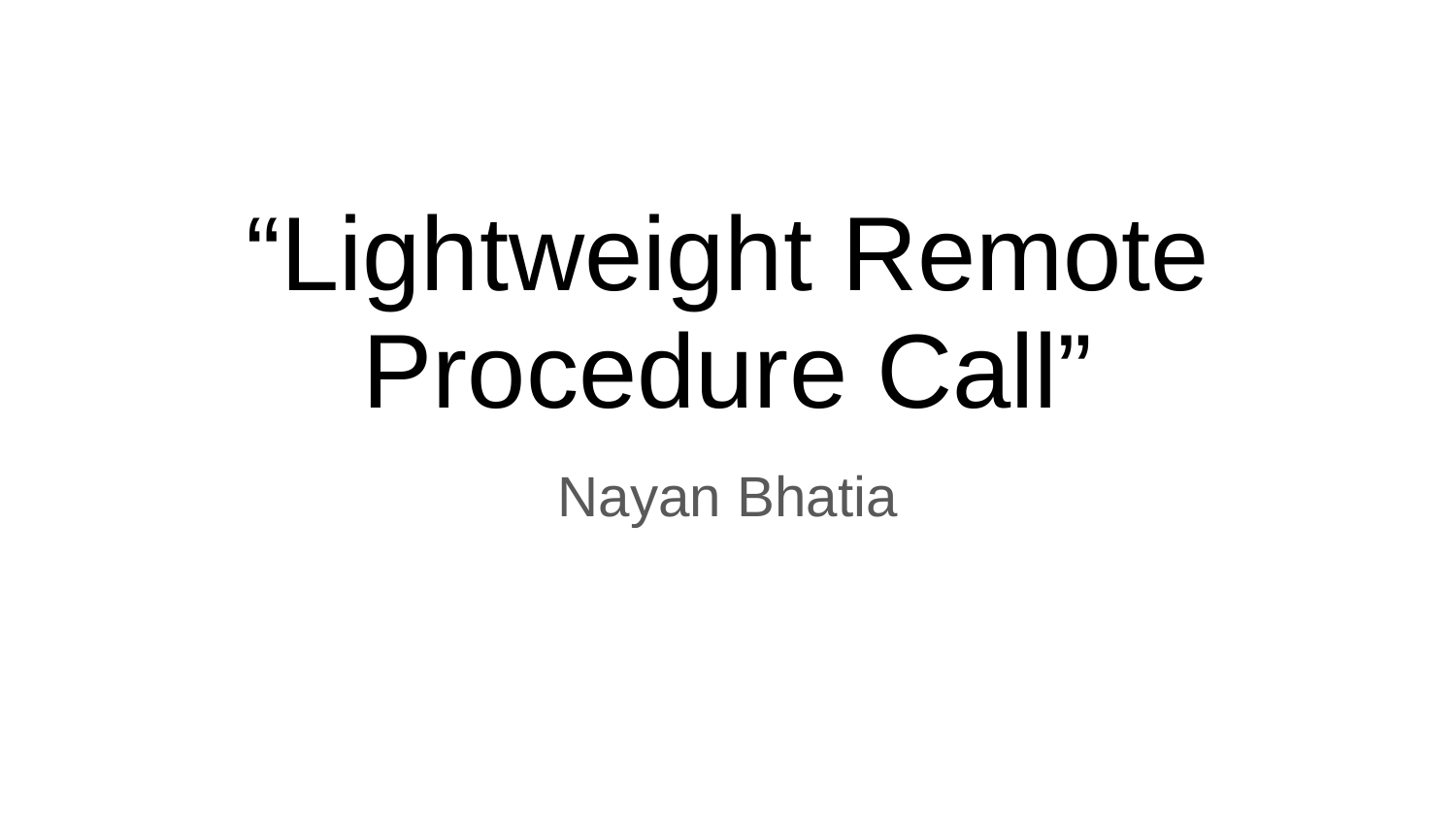

# “Lightweight Remote Procedure Call”
Nayan Bhatia